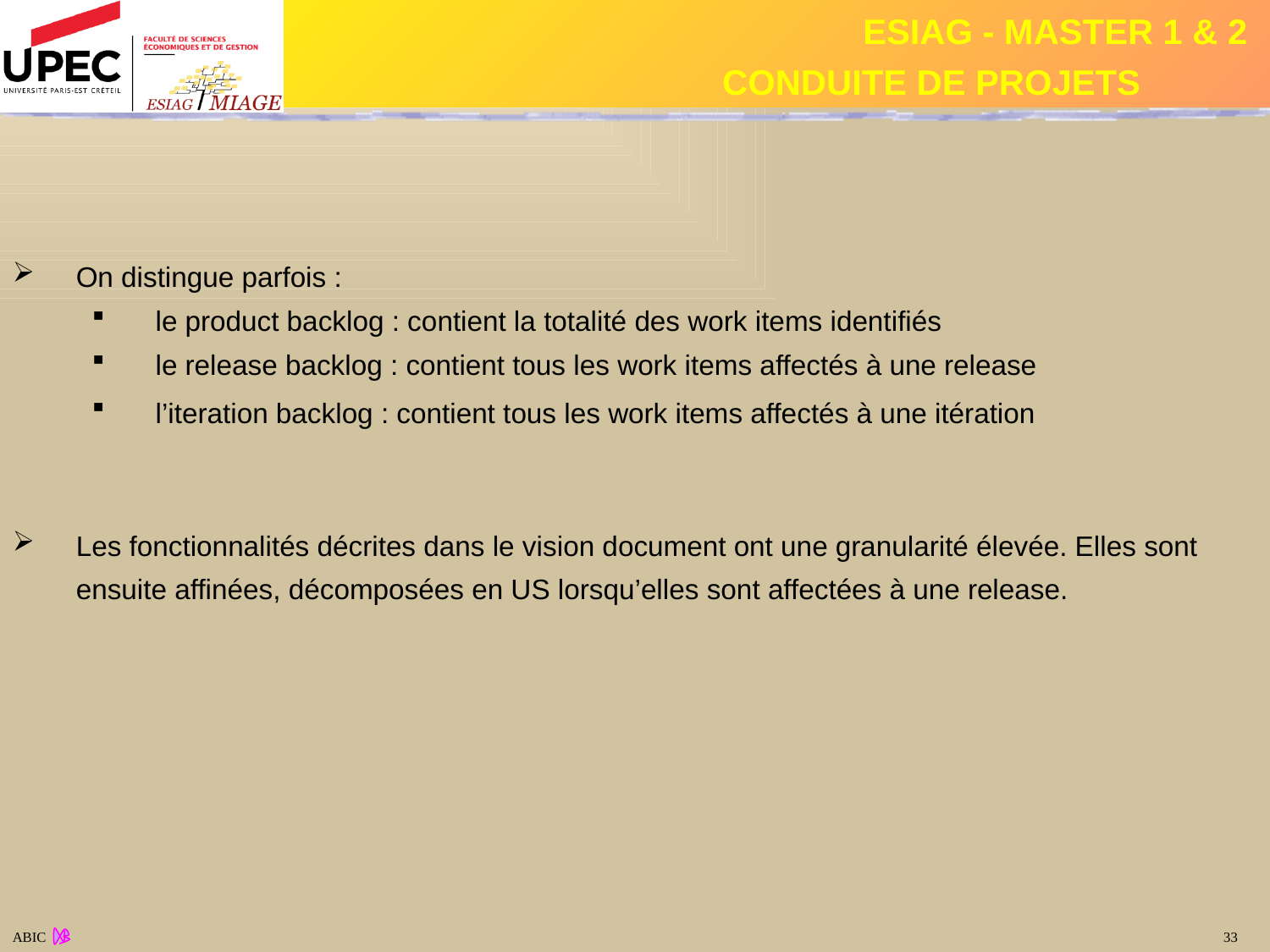

On distingue parfois :
le product backlog : contient la totalité des work items identifiés
le release backlog : contient tous les work items affectés à une release
l’iteration backlog : contient tous les work items affectés à une itération

Les fonctionnalités décrites dans le vision document ont une granularité élevée. Elles sont ensuite affinées, décomposées en US lorsqu’elles sont affectées à une release.